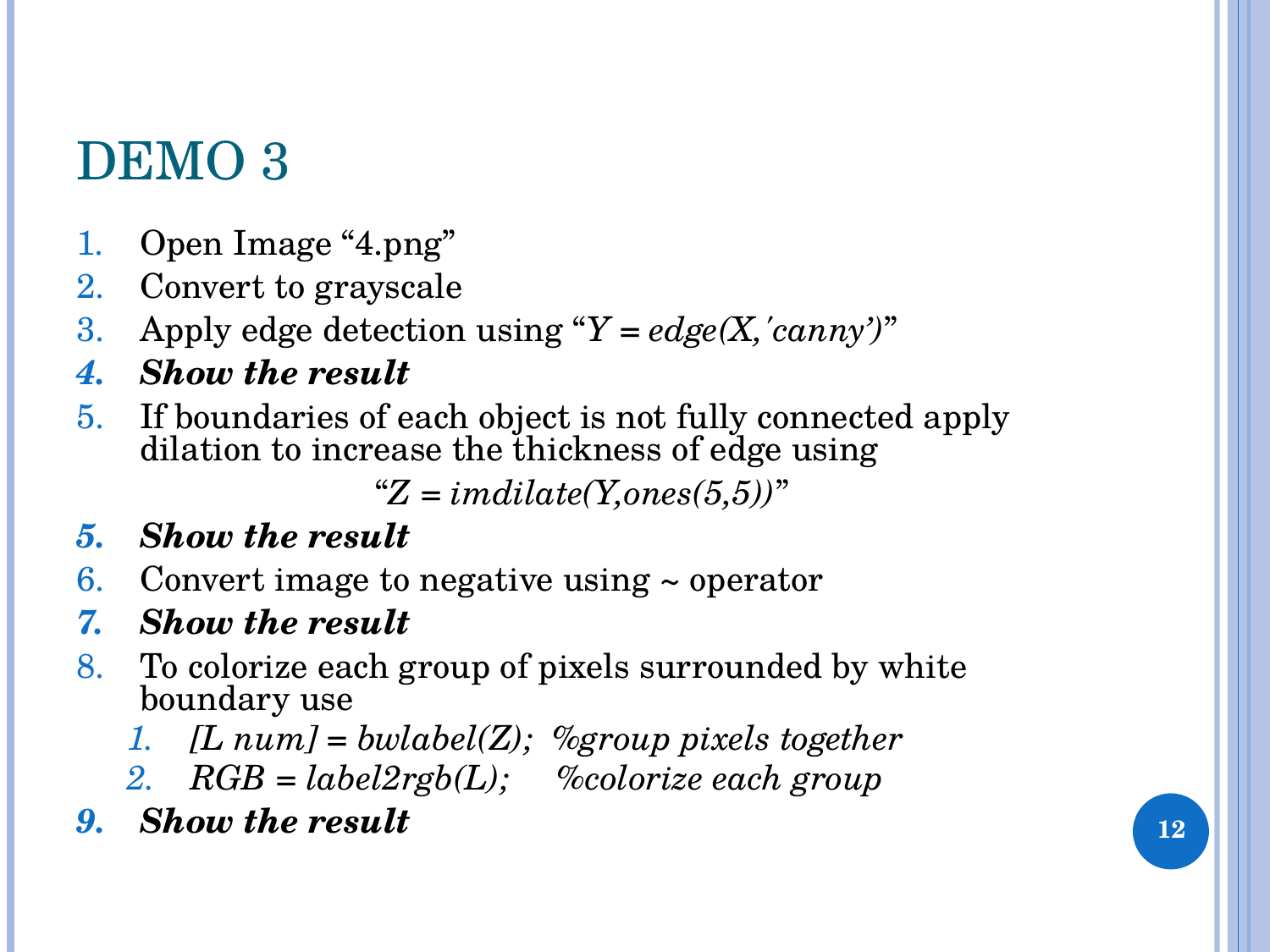

# Demo 3
Open Image “4.png”
Convert to grayscale
Apply edge detection using “Y = edge(X,'canny’)”
Show the result
If boundaries of each object is not fully connected apply dilation to increase the thickness of edge using
“Z = imdilate(Y,ones(5,5))”
Show the result
Convert image to negative using ~ operator
Show the result
To colorize each group of pixels surrounded by white boundary use
[L num] = bwlabel(Z);  %group pixels together
RGB = label2rgb(L);     %colorize each group
Show the result

12